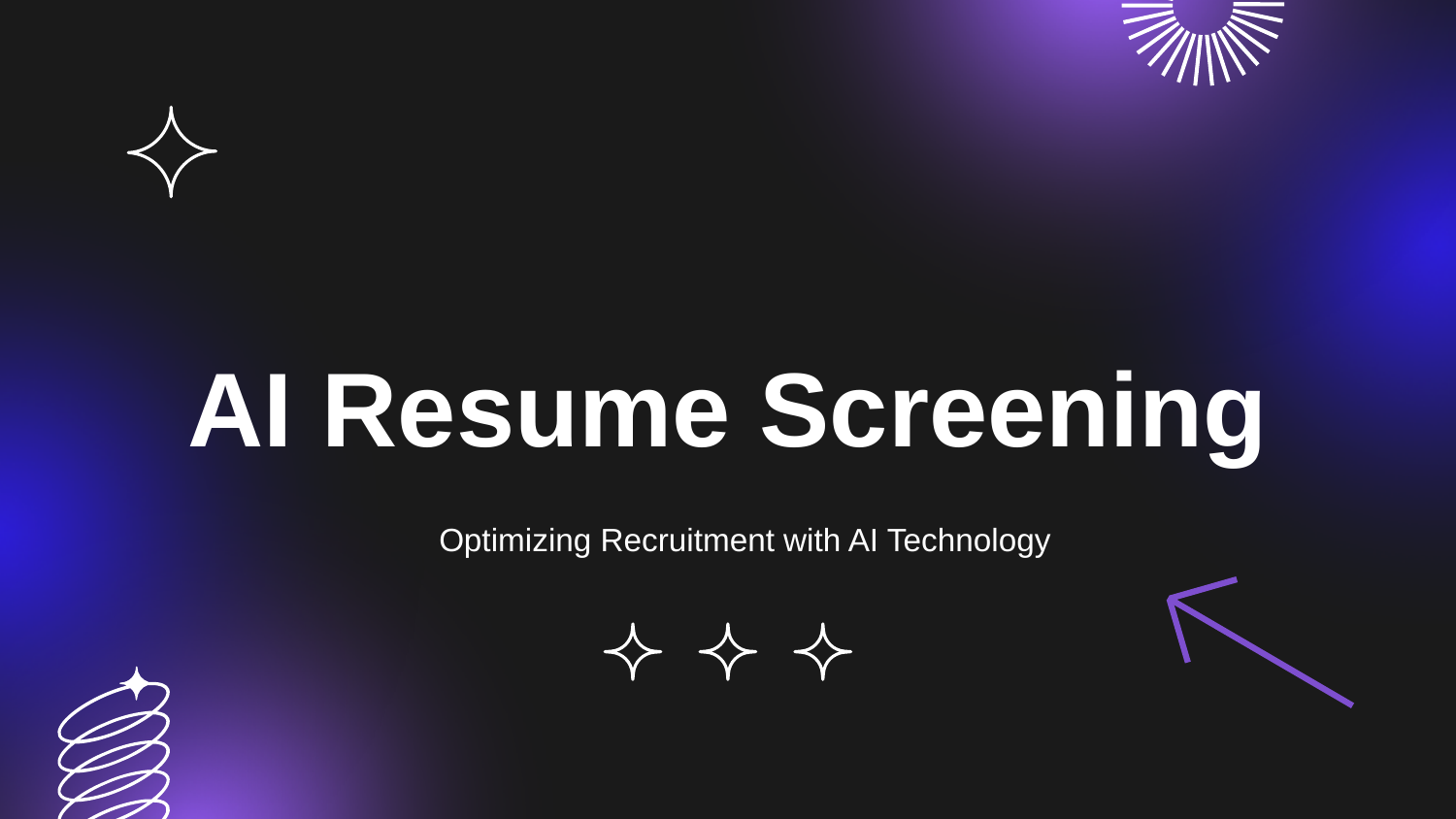

# AI Resume Screening
Optimizing Recruitment with AI Technology